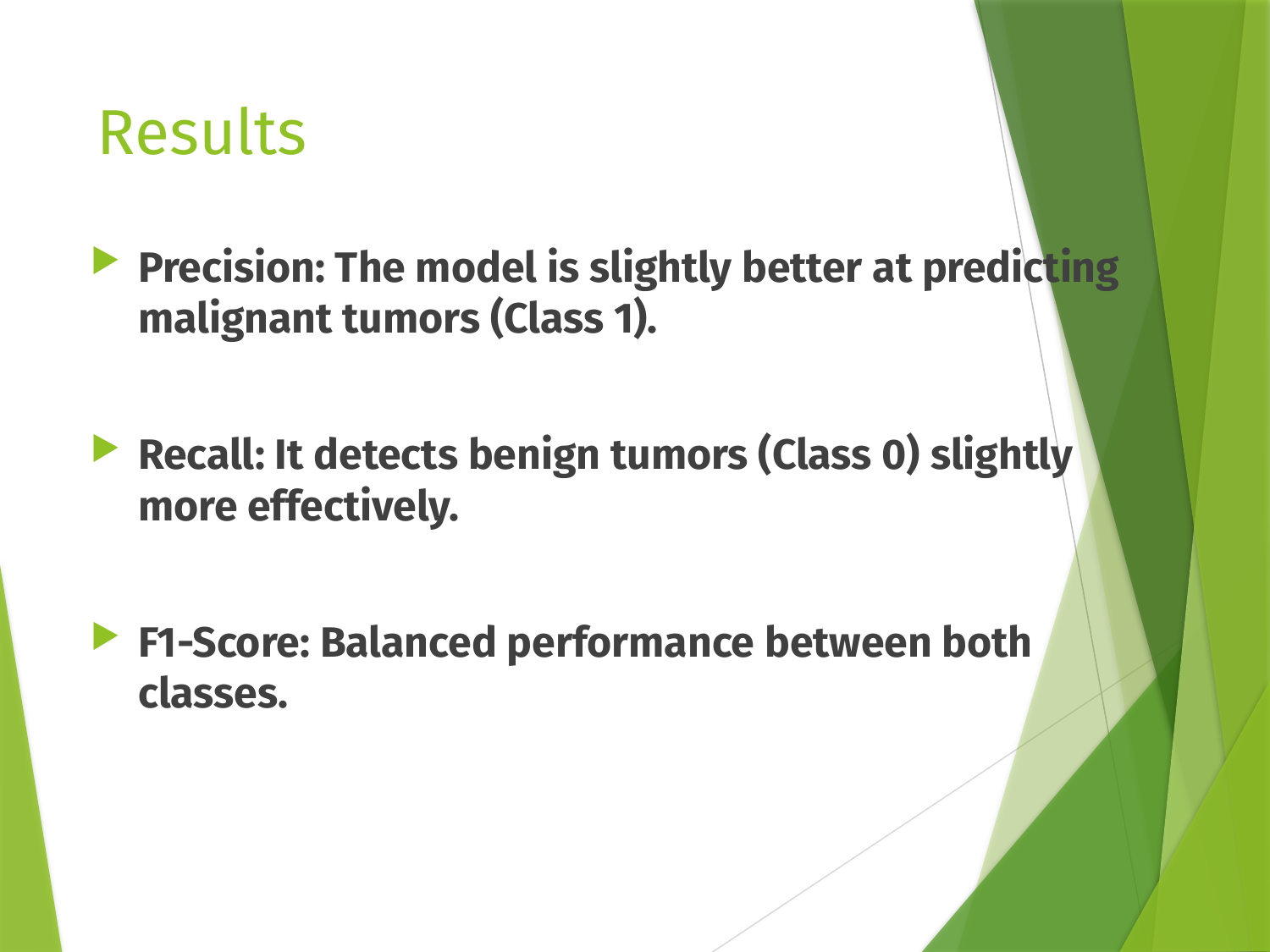

# Results
Precision: The model is slightly better at predicting malignant tumors (Class 1).

Recall: It detects benign tumors (Class 0) slightly more effectively.

F1-Score: Balanced performance between both classes.